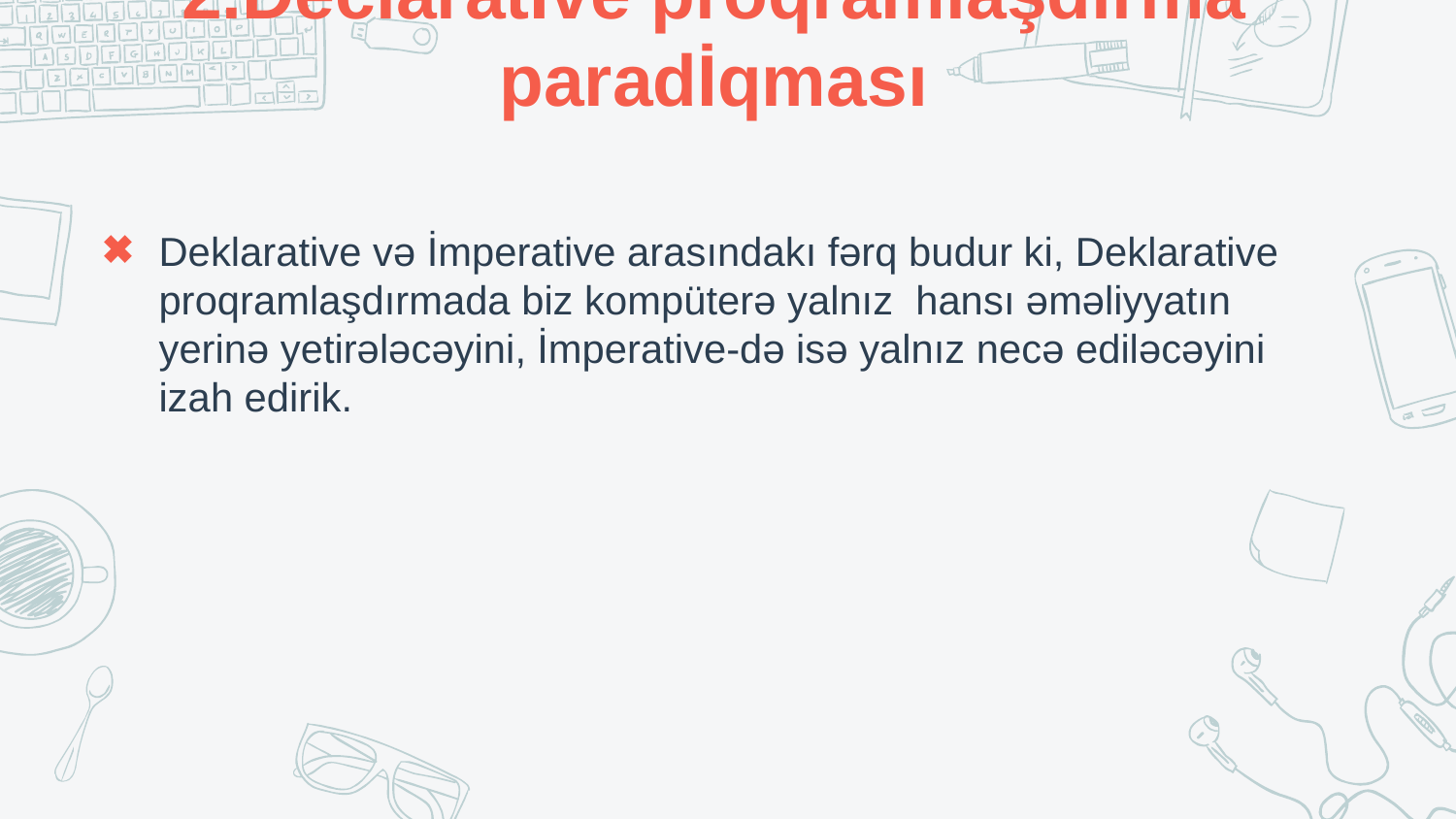

15
# 2.Declaratİve proqramlaşdırma paradİqması
Deklarative və İmperative arasındakı fərq budur ki, Deklarative proqramlaşdırmada biz kompüterə yalnız  hansı əməliyyatın yerinə yetirələcəyini, İmperative-də isə yalnız necə ediləcəyini izah edirik.